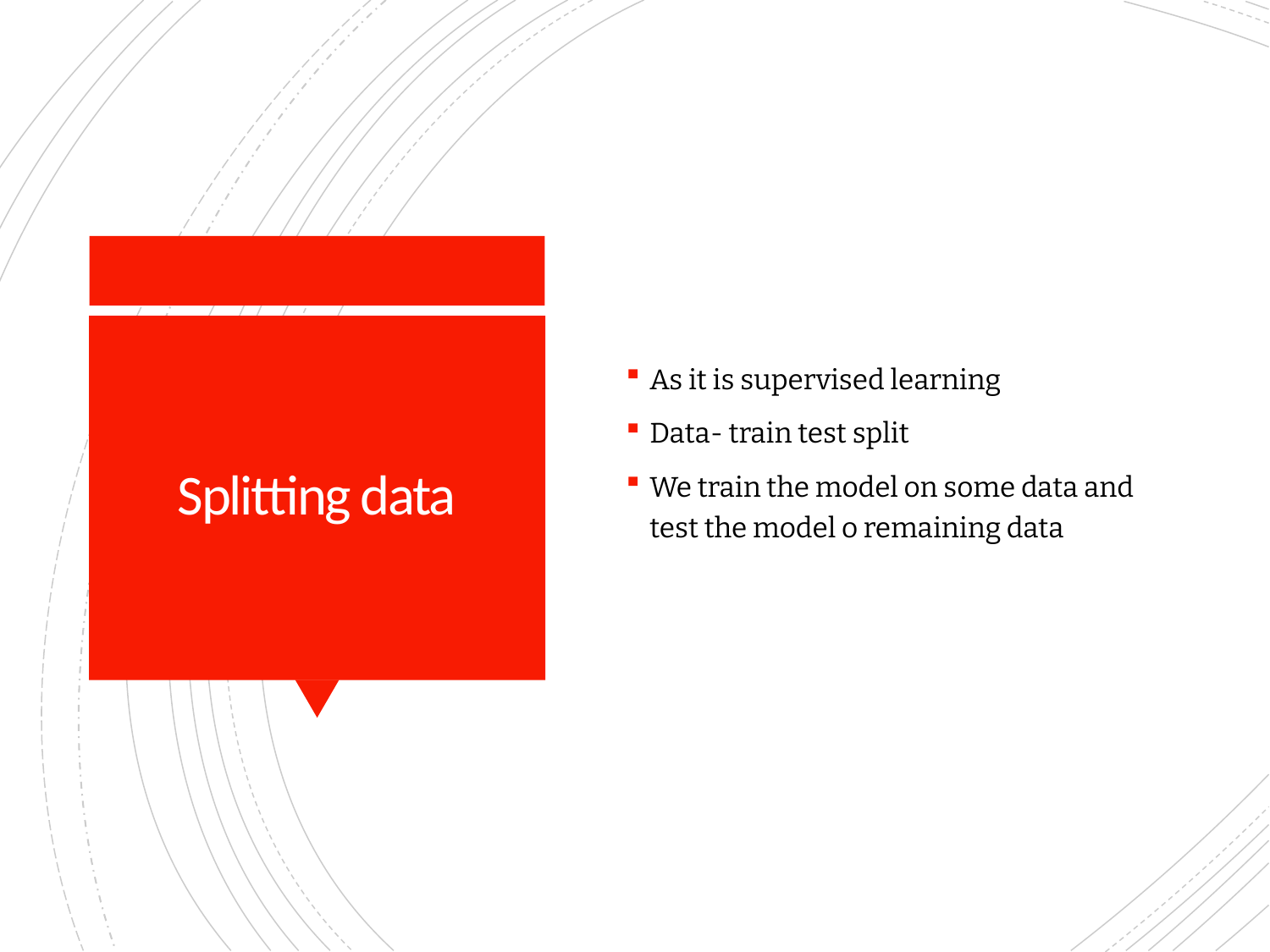

As it is supervised learning
Data- train test split
We train the model on some data and test the model o remaining data

# Splitting data